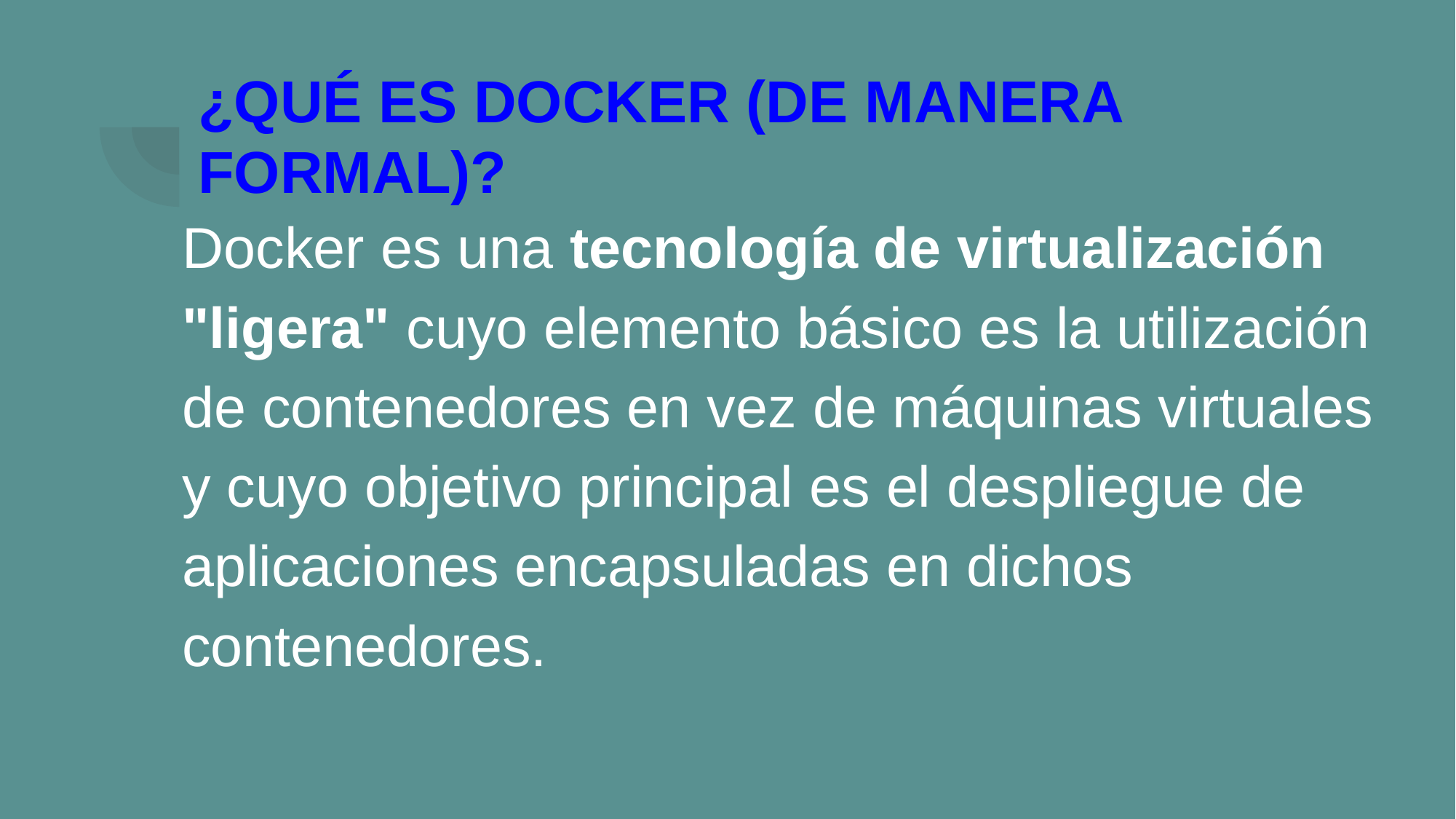

# ¿QUÉ ES DOCKER (DE MANERA FORMAL)?
Docker es una tecnología de virtualización "ligera" cuyo elemento básico es la utilización de contenedores en vez de máquinas virtuales y cuyo objetivo principal es el despliegue de aplicaciones encapsuladas en dichos contenedores.